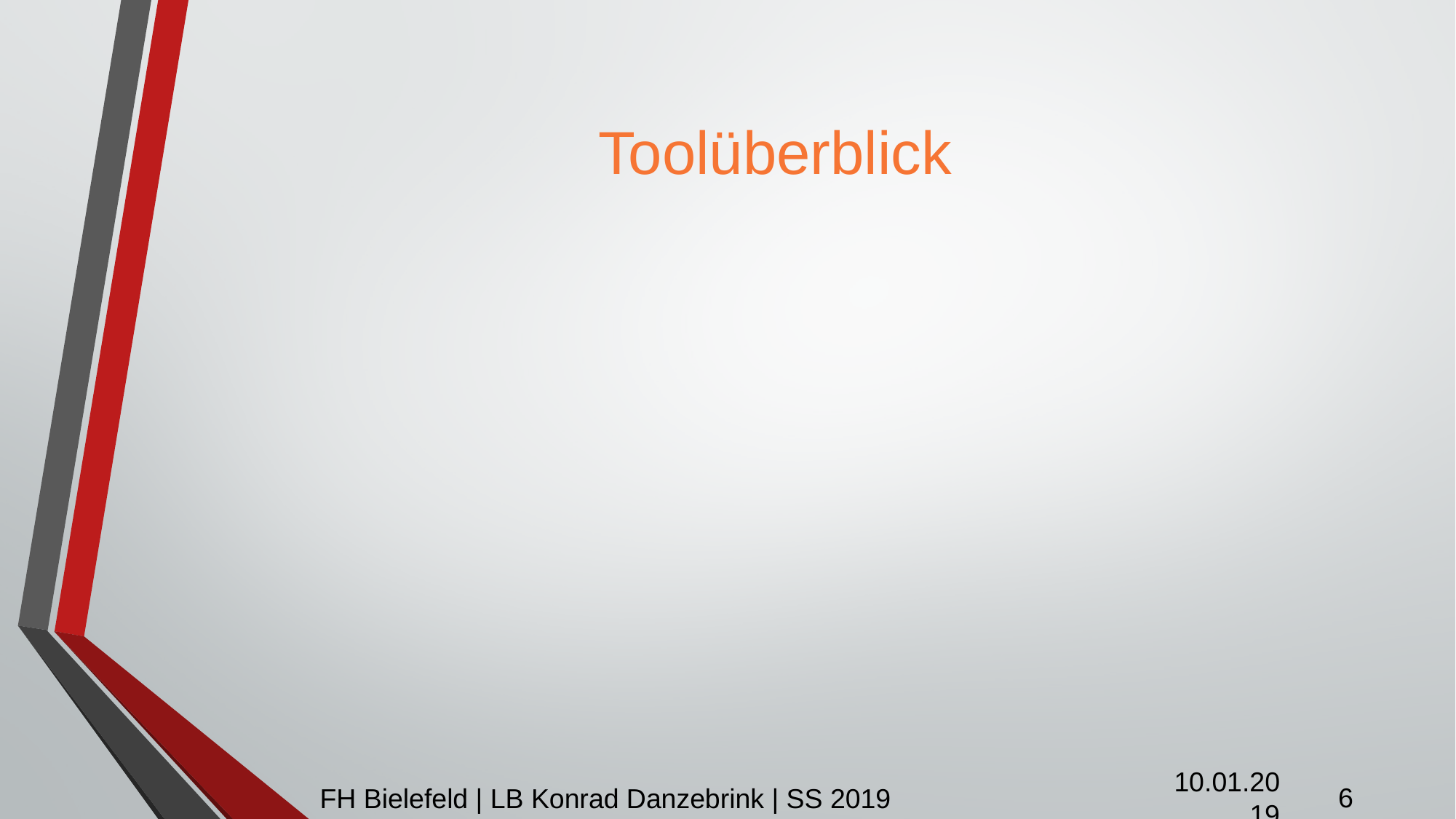

# Toolüberblick

6
FH Bielefeld | LB Konrad Danzebrink | SS 2019
10.01.2019